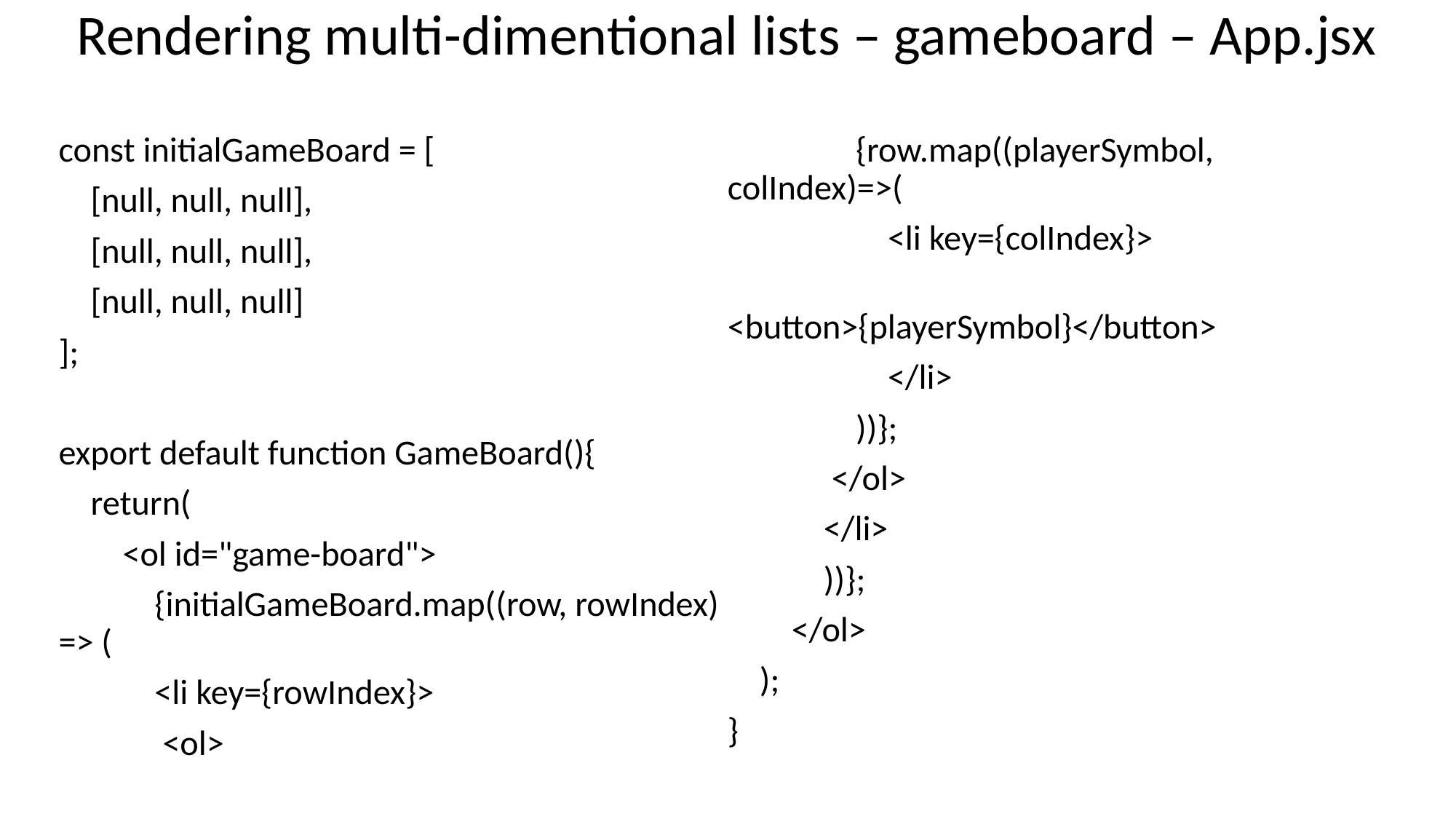

# Rendering multi-dimentional lists – gameboard – App.jsx
const initialGameBoard = [
    [null, null, null],
    [null, null, null],
    [null, null, null]
];

export default function GameBoard(){
    return(
        <ol id="game-board">
            {initialGameBoard.map((row, rowIndex) => (
            <li key={rowIndex}>
             <ol>
                {row.map((playerSymbol, colIndex)=>(
                    <li key={colIndex}>
                        <button>{playerSymbol}</button>
                    </li>
                ))};
             </ol>
            </li>
            ))};
        </ol>
    );
}